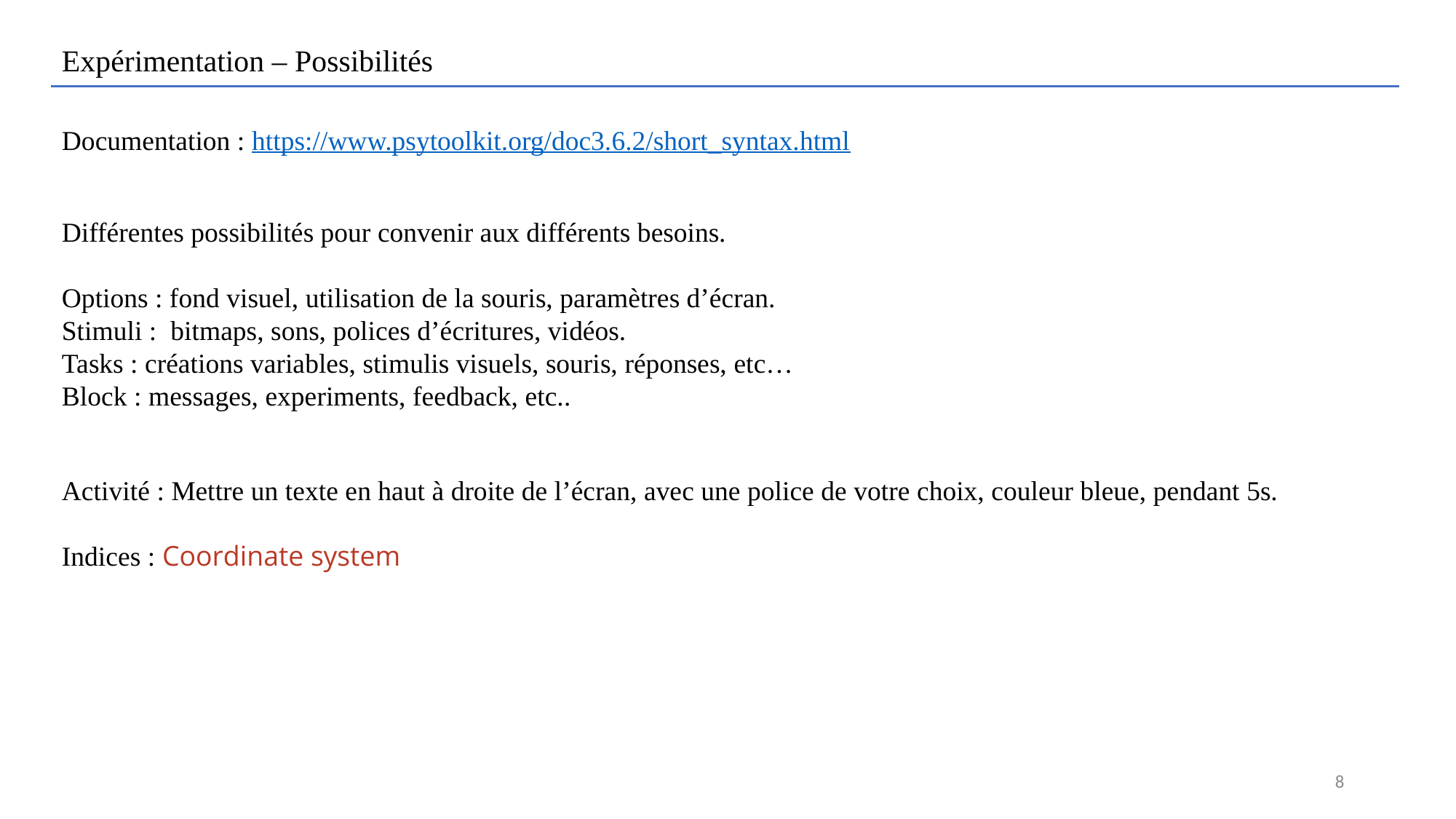

Expérimentation – Possibilités
Documentation : https://www.psytoolkit.org/doc3.6.2/short_syntax.html
Différentes possibilités pour convenir aux différents besoins.

Options : fond visuel, utilisation de la souris, paramètres d’écran.
Stimuli :  bitmaps, sons, polices d’écritures, vidéos.
Tasks : créations variables, stimulis visuels, souris, réponses, etc…
Block : messages, experiments, feedback, etc..

Activité : Mettre un texte en haut à droite de l’écran, avec une police de votre choix, couleur bleue, pendant 5s.

Indices : Coordinate system
8